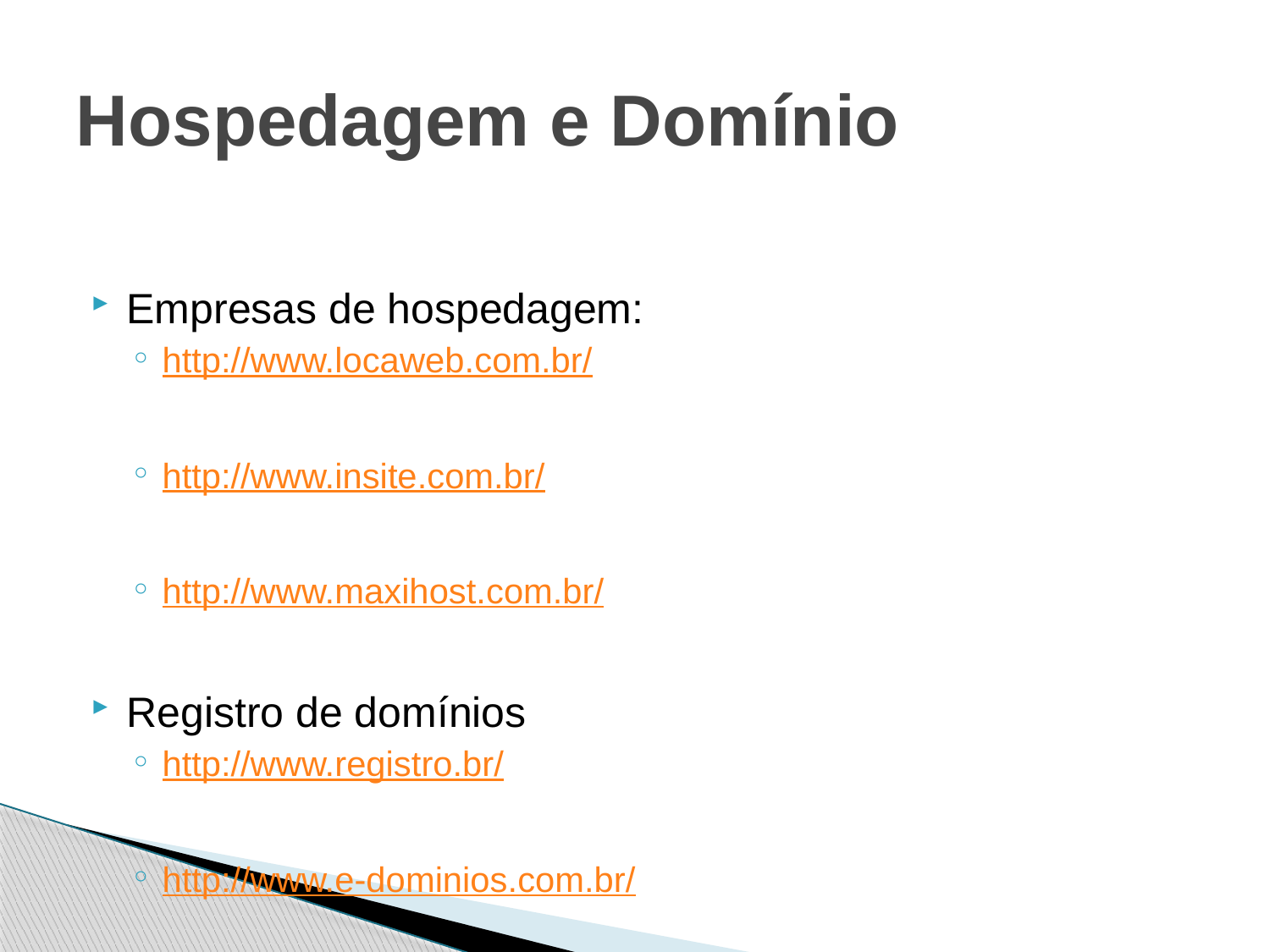

# Hospedagem e Domínio
Empresas de hospedagem:
http://www.locaweb.com.br/

http://www.insite.com.br/

http://www.maxihost.com.br/

Registro de domínios
http://www.registro.br/

http://www.e-dominios.com.br/